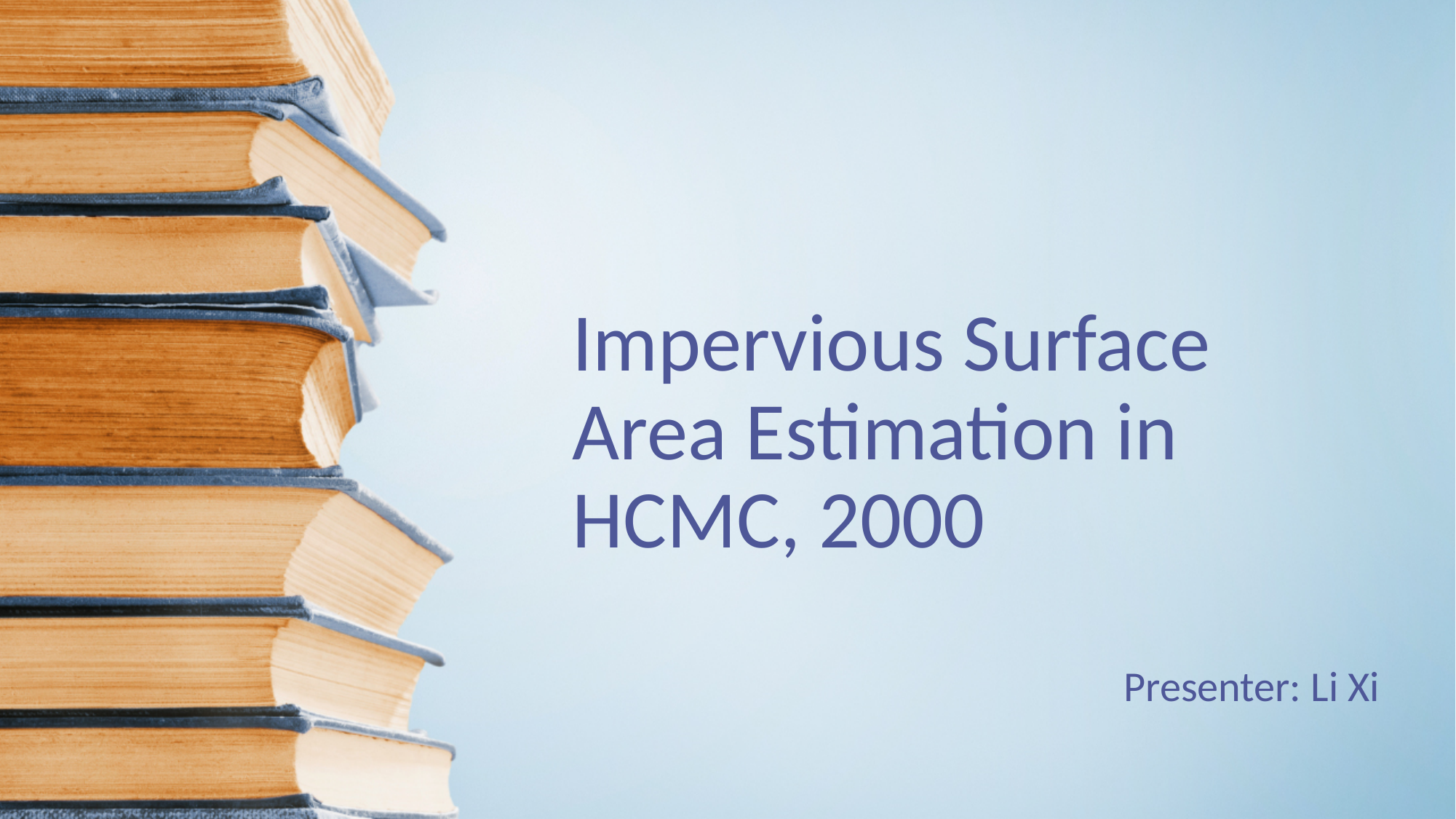

# Impervious Surface Area Estimation in HCMC, 2000
Presenter: Li Xi